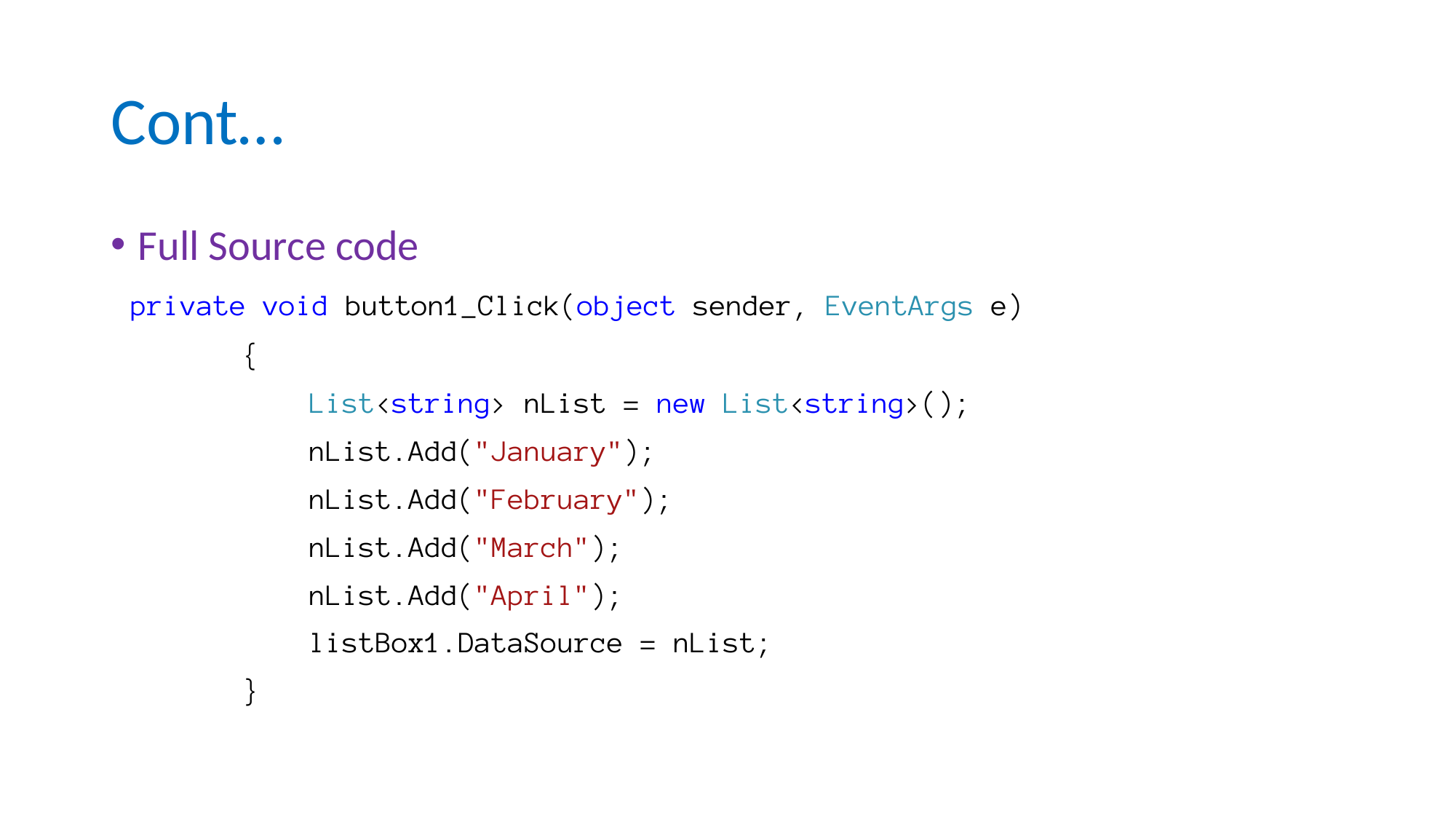

# Cont…
Full Source code
 private void button1_Click(object sender, EventArgs e)
        {
            List<string> nList = new List<string>();
            nList.Add("January");
            nList.Add("February");
            nList.Add("March");
            nList.Add("April");
            listBox1.DataSource = nList;
        }